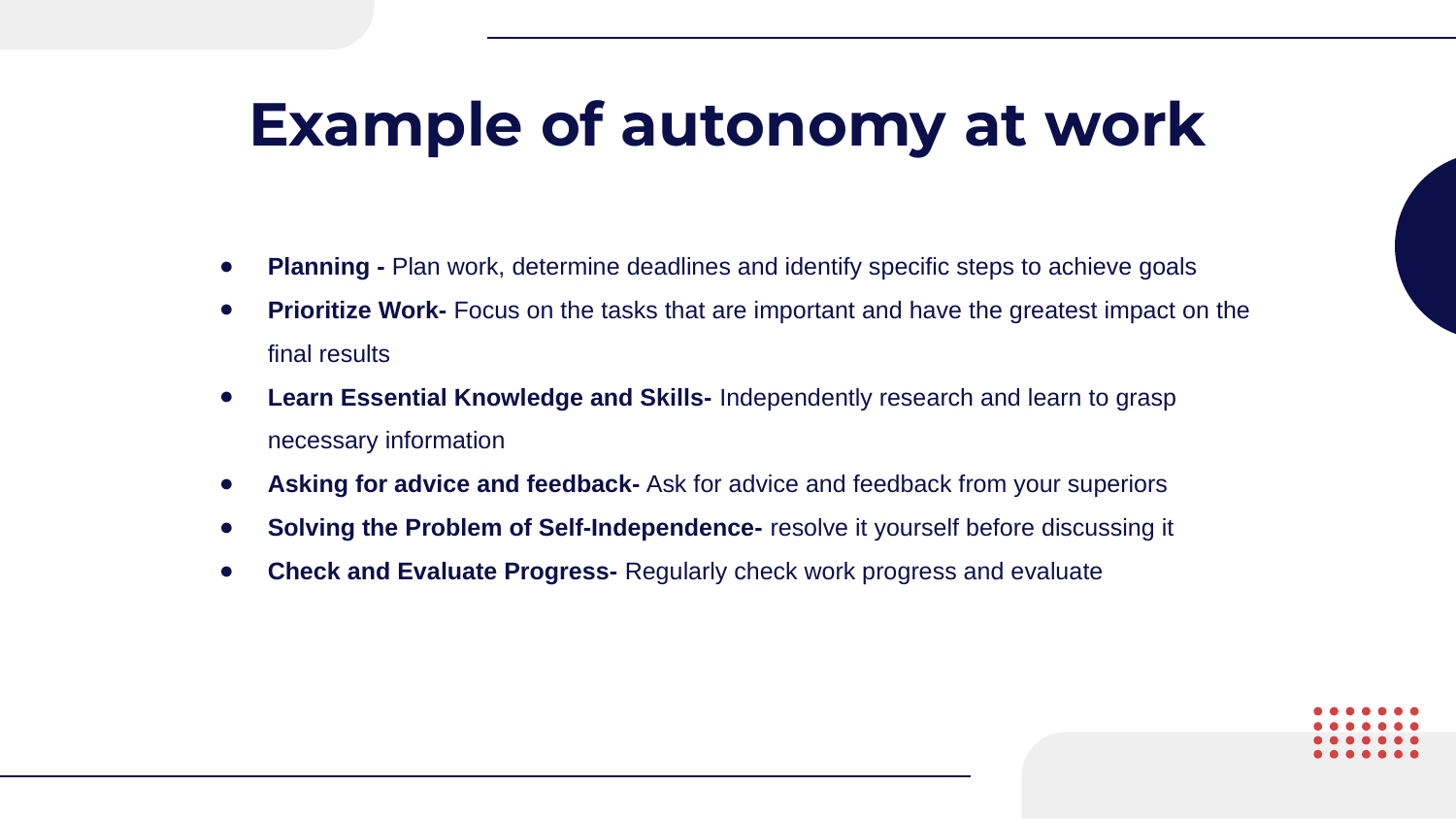

# Example of autonomy at work
Planning - Plan work, determine deadlines and identify specific steps to achieve goals
Prioritize Work- Focus on the tasks that are important and have the greatest impact on the final results
Learn Essential Knowledge and Skills- Independently research and learn to grasp necessary information
Asking for advice and feedback- Ask for advice and feedback from your superiors
Solving the Problem of Self-Independence- resolve it yourself before discussing it
Check and Evaluate Progress- Regularly check work progress and evaluate